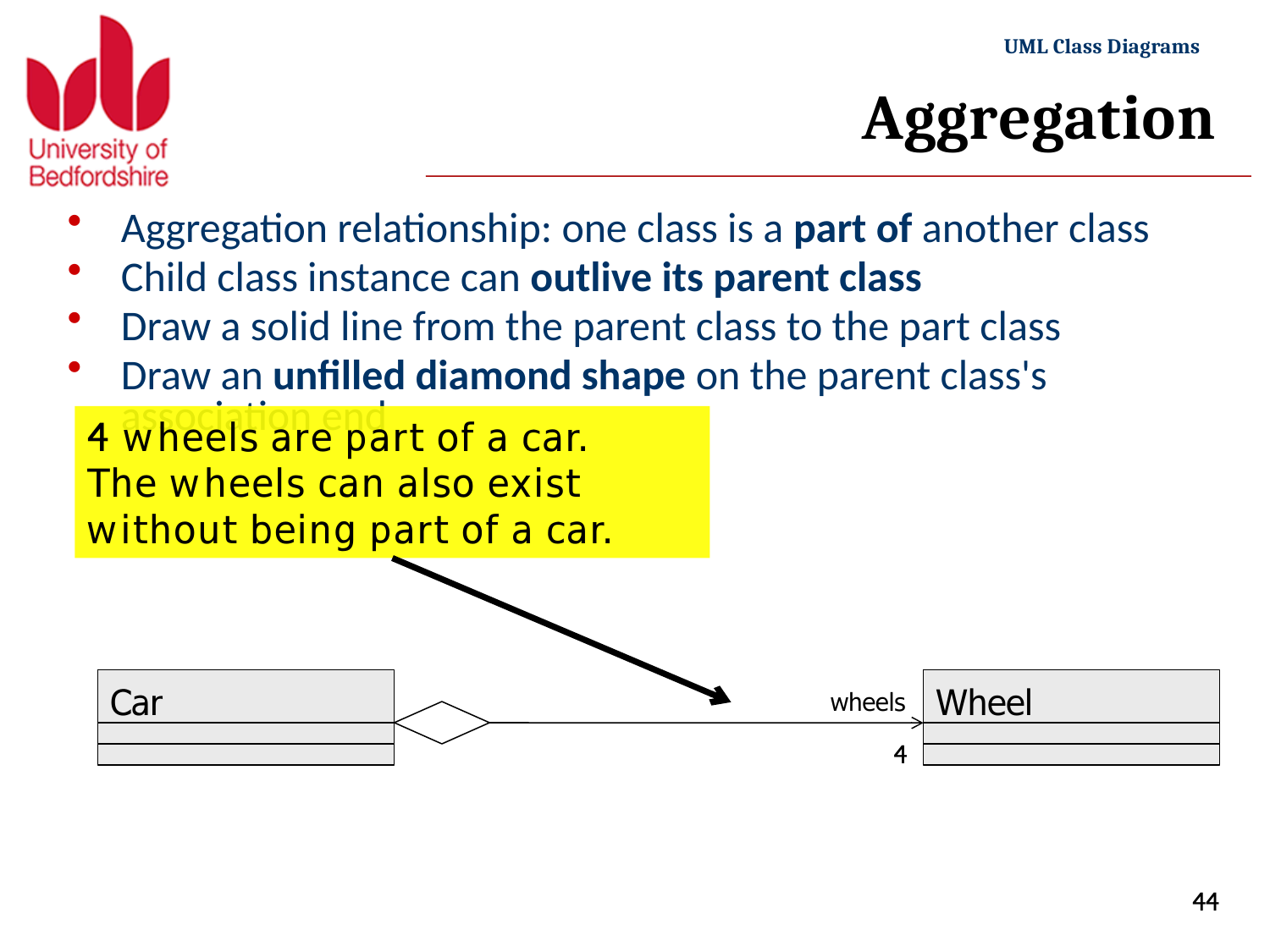

# Aggregation
Aggregation relationship: one class is a part of another class
Child class instance can outlive its parent class
Draw a solid line from the parent class to the part class
Draw an unfilled diamond shape on the parent class's association end

4 wheels are part of a car.
The wheels can also exist
without being part of a car.
Car

Wheel

wheels

4